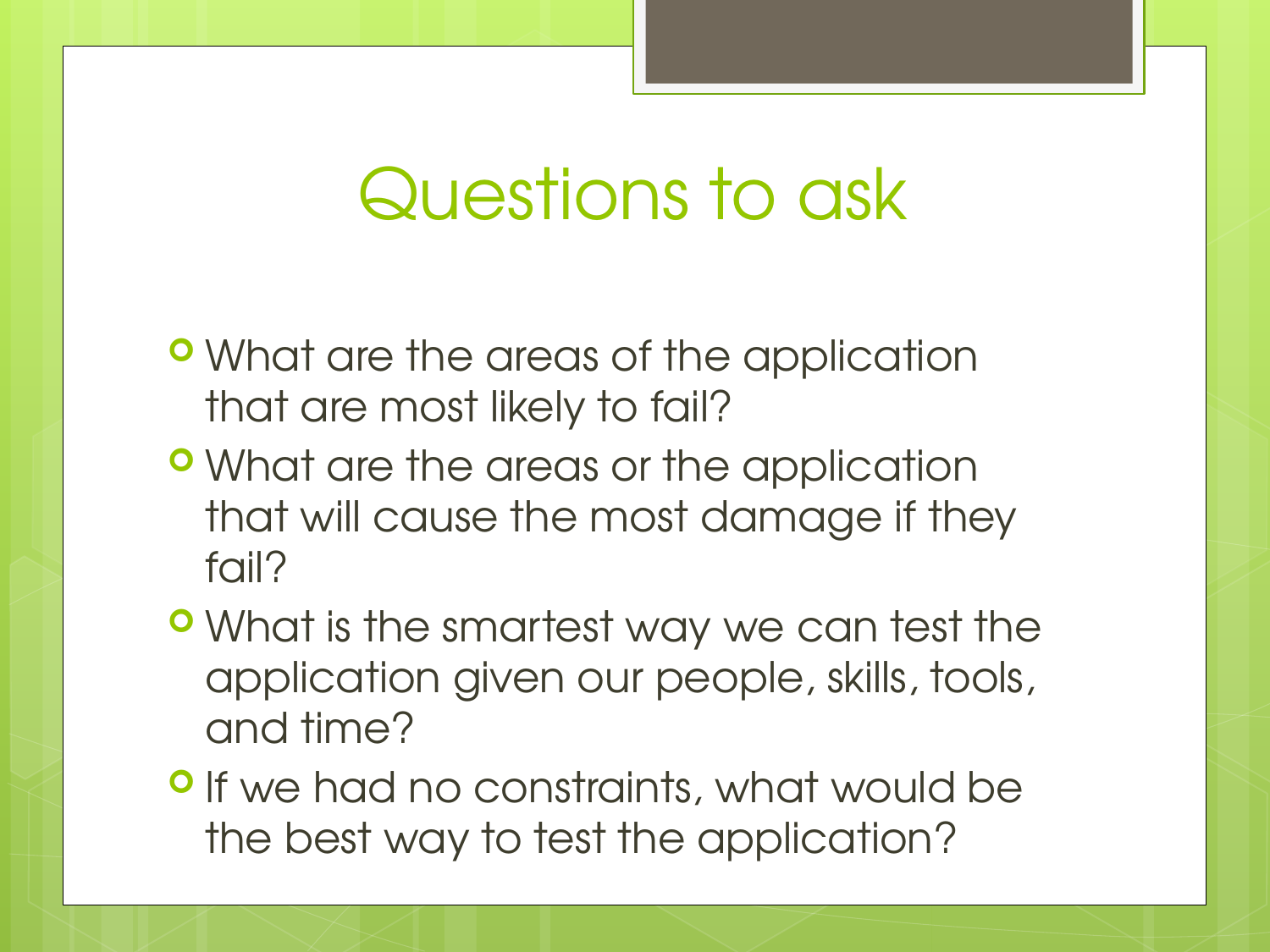

# Questions to ask
What are the areas of the application that are most likely to fail?
What are the areas or the application that will cause the most damage if they fail?
What is the smartest way we can test the application given our people, skills, tools, and time?
If we had no constraints, what would be the best way to test the application?